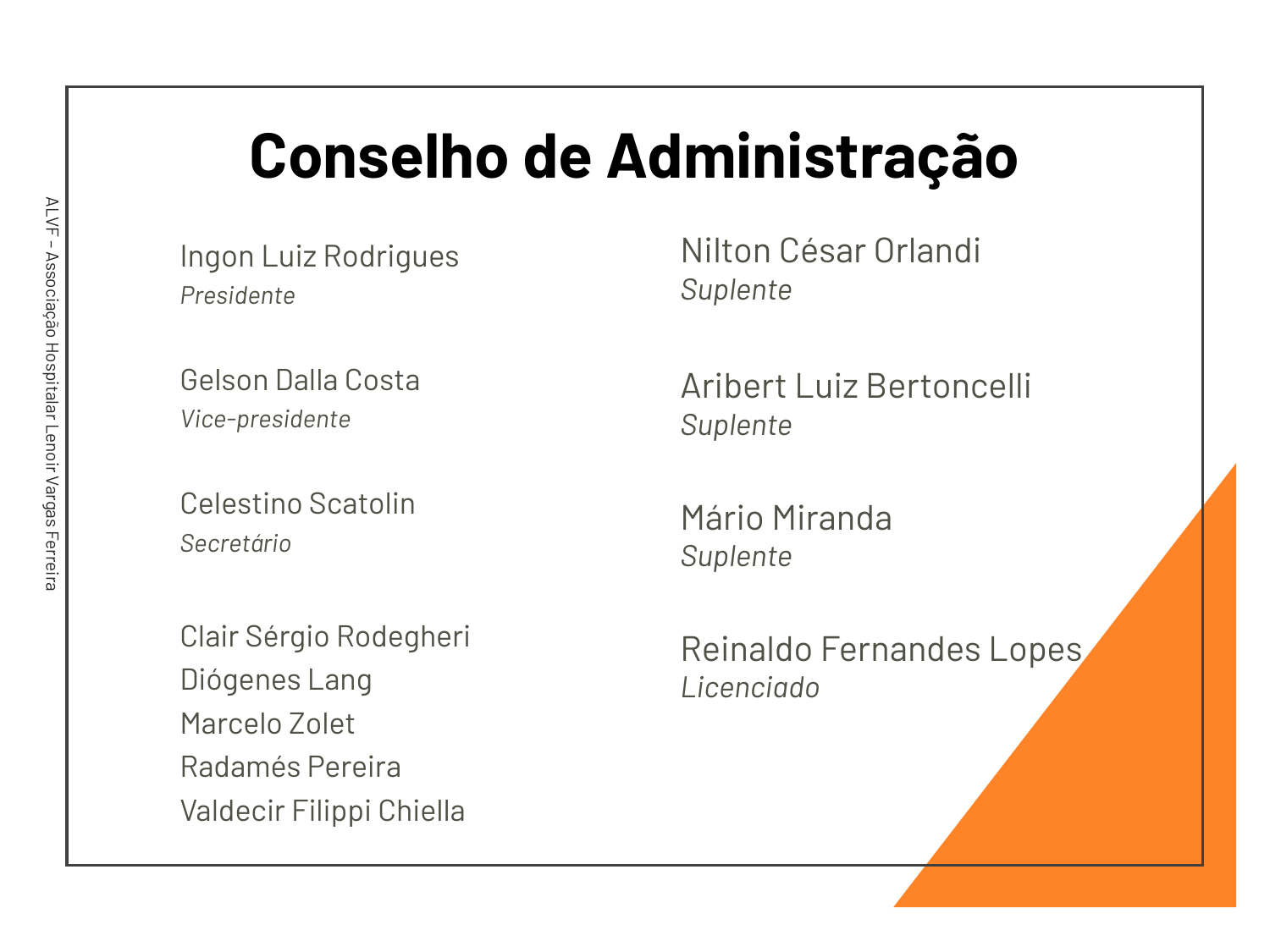

Conselho de Administração
Nilton César Orlandi
Suplente
​
Aribert Luiz Bertoncelli
Suplente
​
Mário Miranda
Suplente
​
Reinaldo Fernandes Lopes
Licenciado
Ingon Luiz Rodrigues
Presidente
Gelson Dalla Costa
Vice-presidente
Celestino Scatolin
Secretário
​
Clair Sérgio Rodegheri
Diógenes Lang
Marcelo Zolet
Radamés Pereira
Valdecir Filippi Chiella
​

ALVF – Associação Hospitalar Lenoir Vargas Ferreira